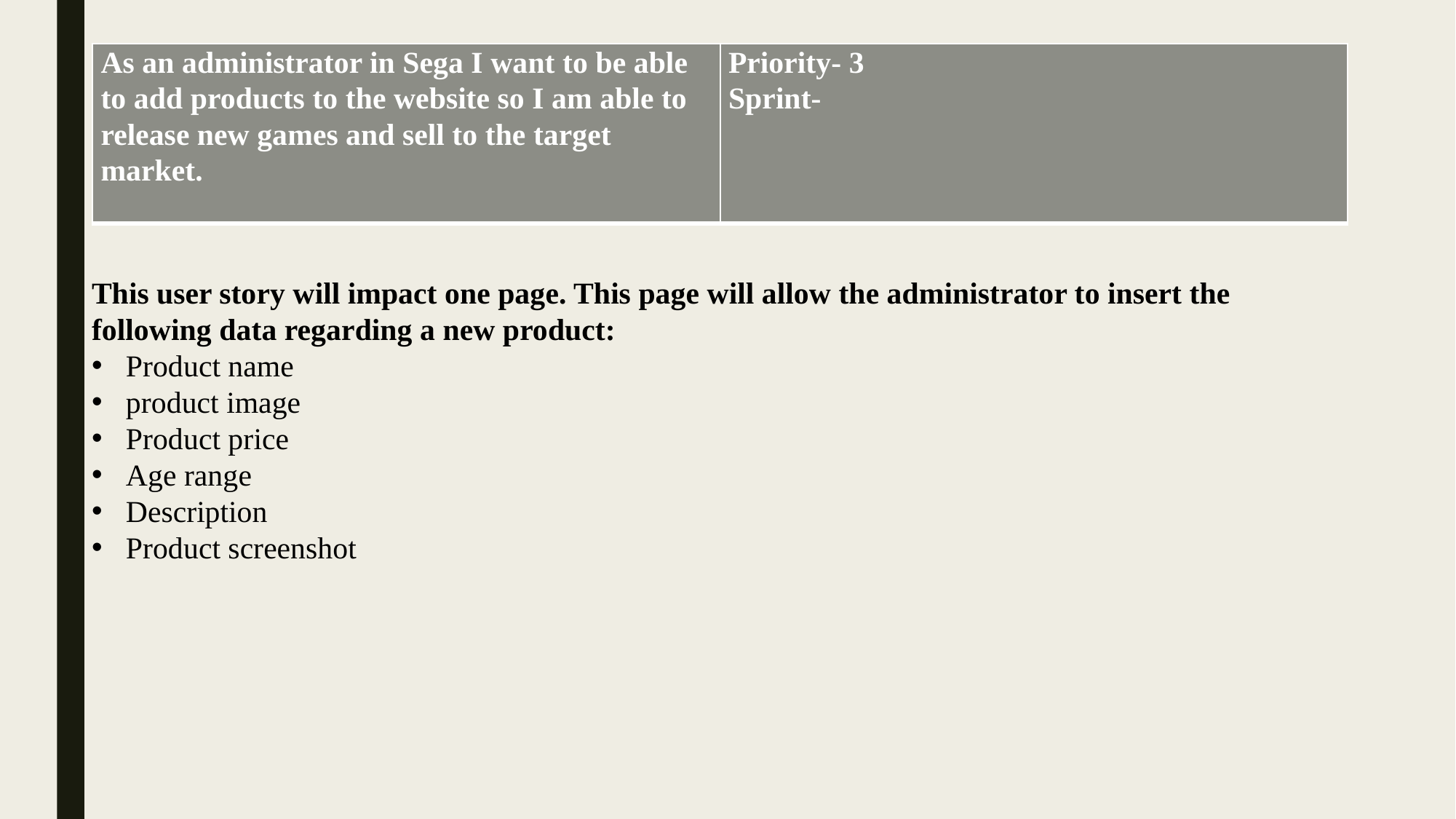

| As an administrator in Sega I want to be able to add products to the website so I am able to release new games and sell to the target market. | Priority- 3 Sprint- |
| --- | --- |
This user story will impact one page. This page will allow the administrator to insert the following data regarding a new product:
Product name
product image
Product price
Age range
Description
Product screenshot